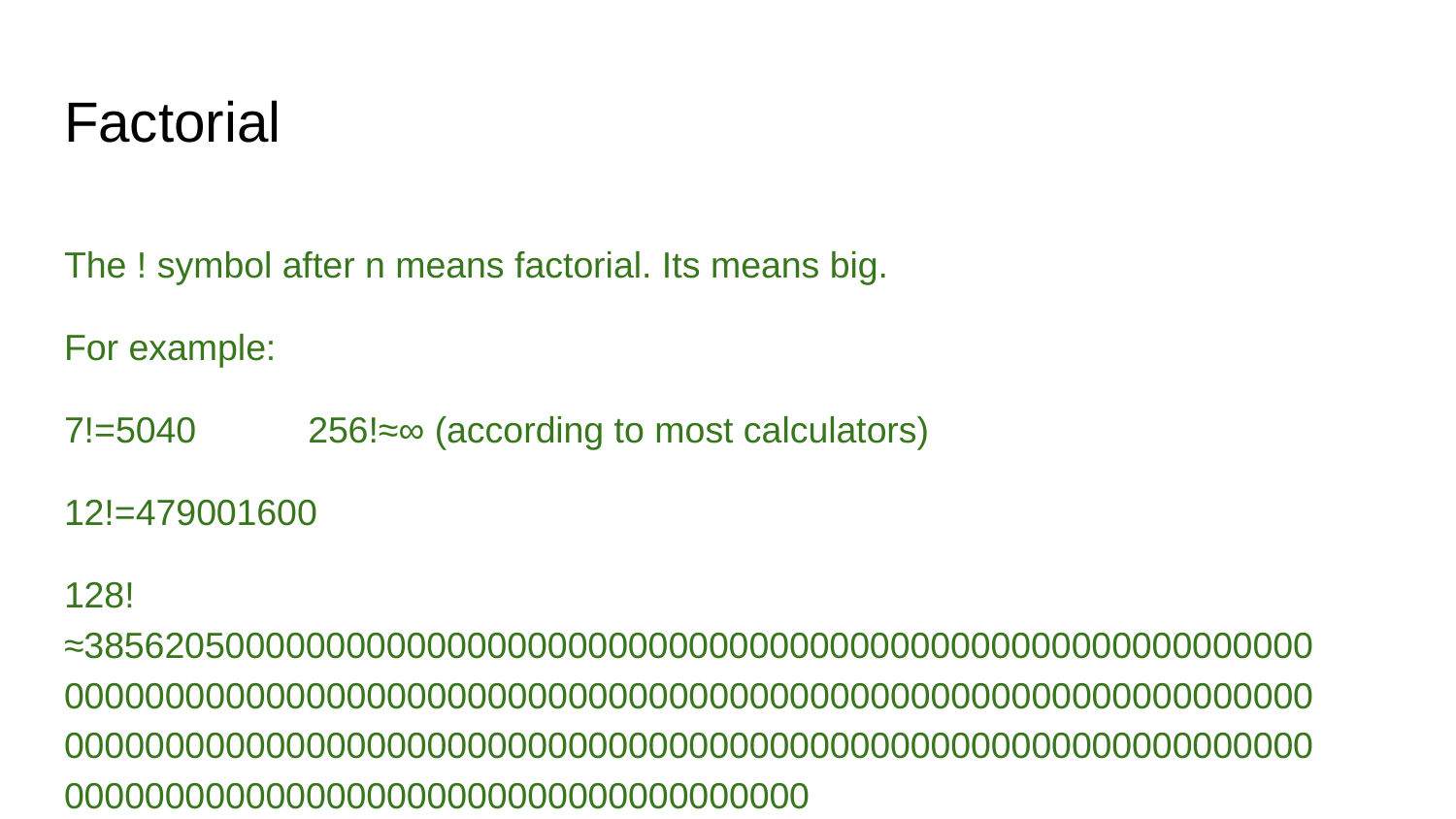

# Factorial
The ! symbol after n means factorial. Its means big.
For example:
7!=5040           256!≈∞ (according to most calculators)
12!=479001600
128!≈385620500000000000000000000000000000000000000000000000000000000000000000000000000000000000000000000000000000000000000000000000000000000000000000000000000000000000000000000000000000000000000000000000000000000000000000000000